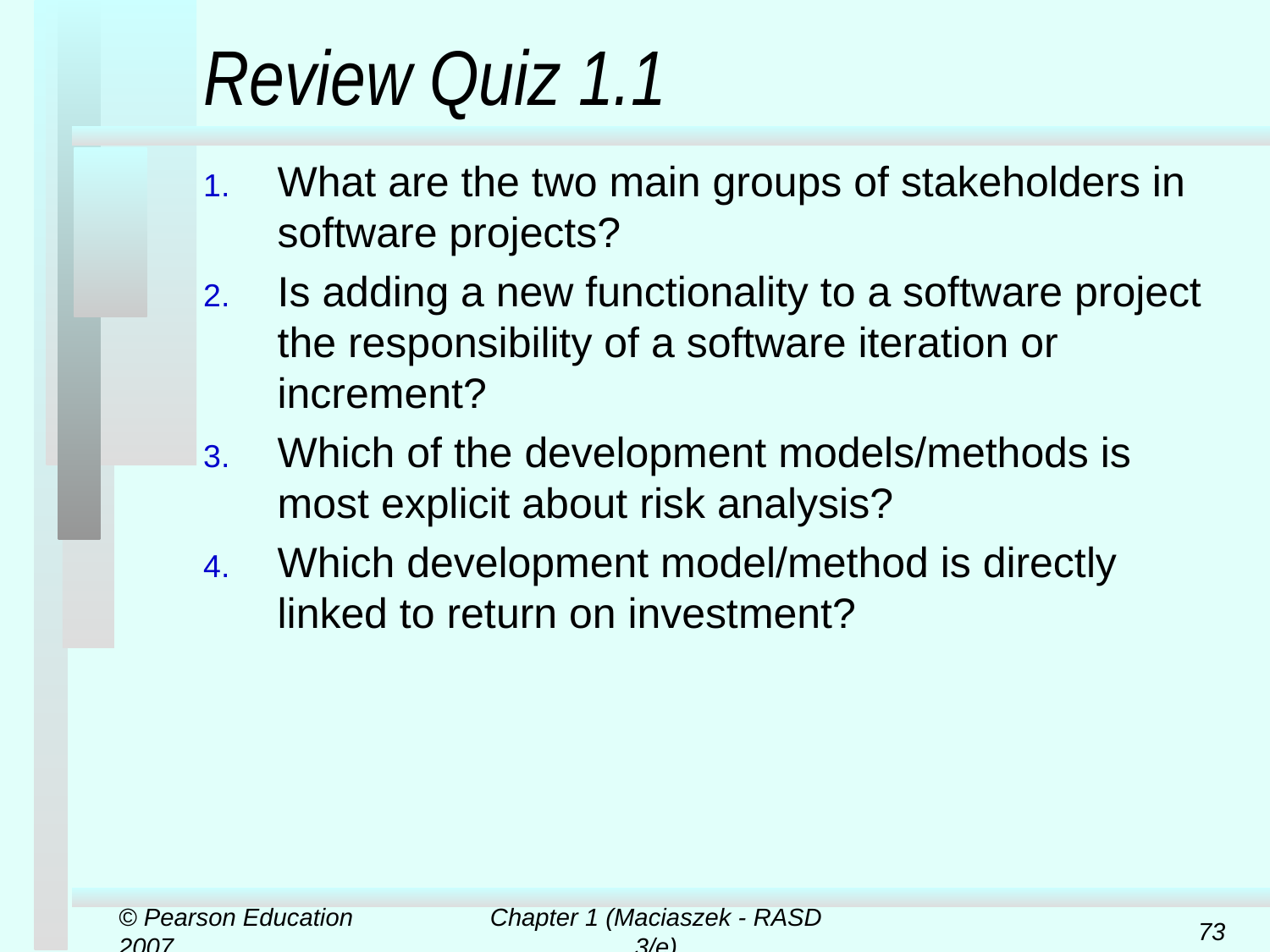

# Review Quiz 1.1
What are the two main groups of stakeholders in software projects?
Is adding a new functionality to a software project the responsibility of a software iteration or increment?
Which of the development models/methods is most explicit about risk analysis?
Which development model/method is directly linked to return on investment?
© Pearson Education 2007
Chapter 1 (Maciaszek - RASD 3/e)
73